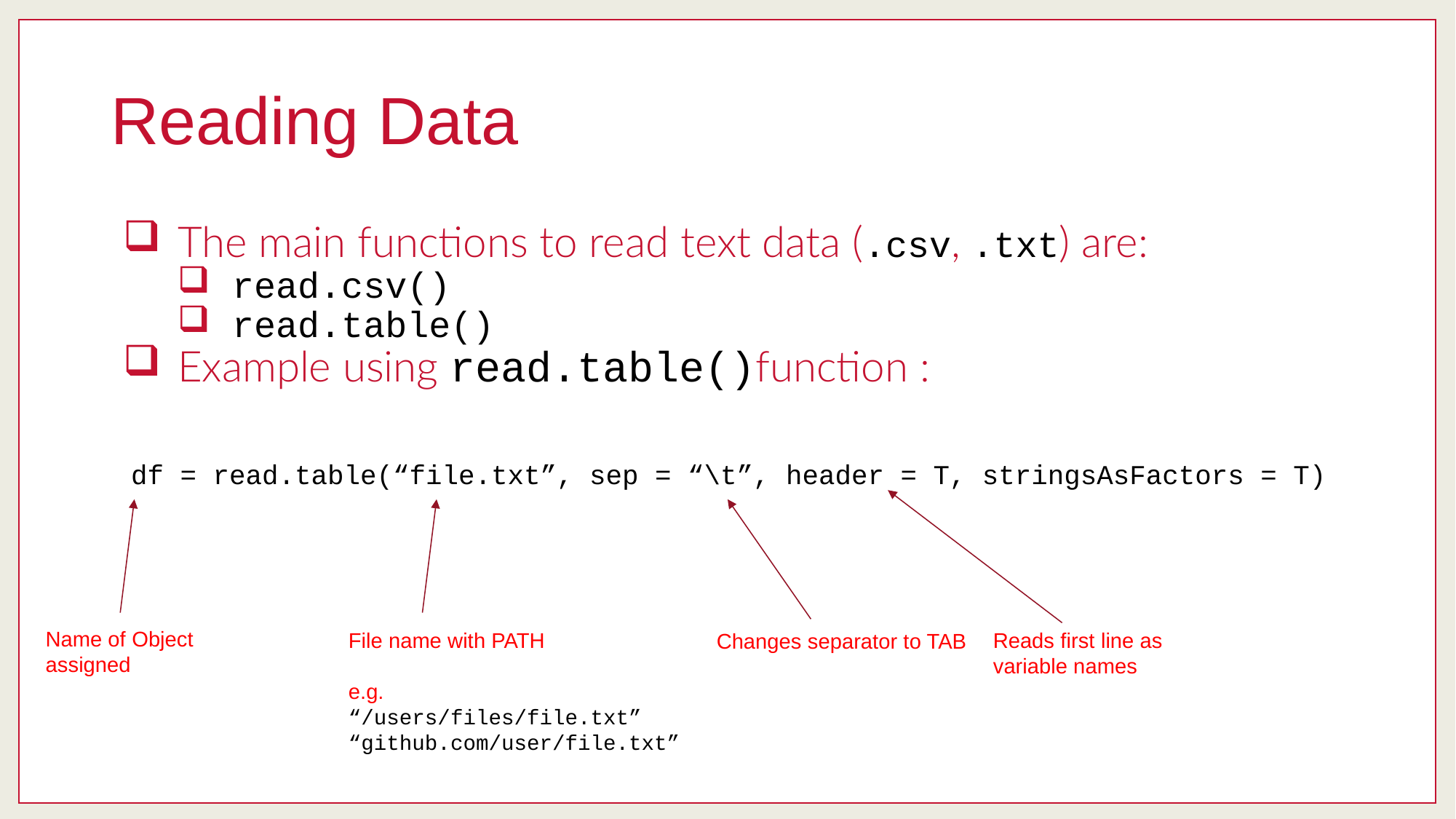

# Reading Data
The main functions to read text data (.csv, .txt) are:
read.csv()
read.table()
Example using read.table()function :
df = read.table(“file.txt”, sep = “\t”, header = T, stringsAsFactors = T)
Name of Object
assigned
Reads first line as variable names
File name with PATH

e.g.
“/users/files/file.txt”
“github.com/user/file.txt”
Changes separator to TAB